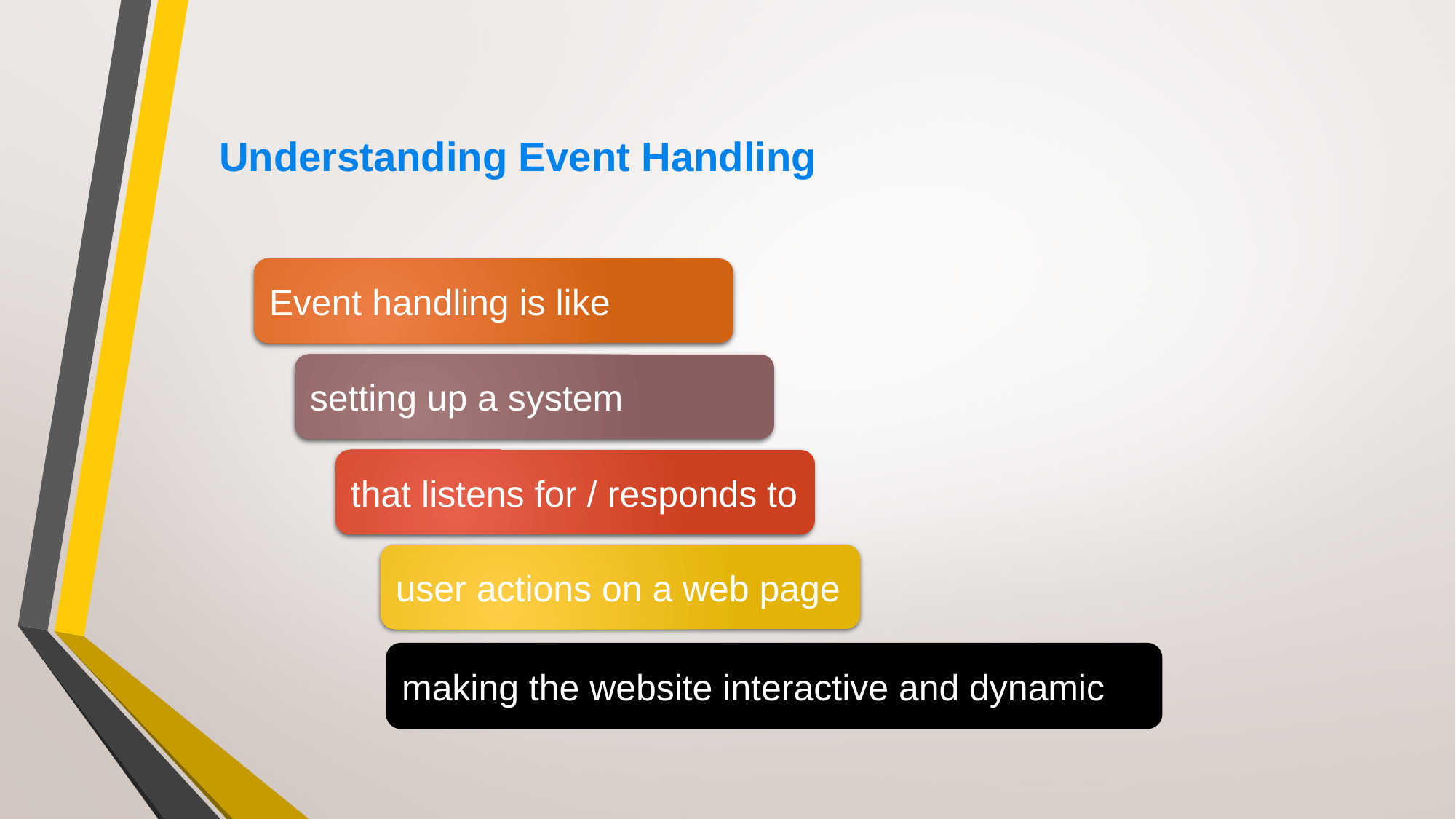

# Understanding Event Handling
Event handling is like
setting up a system
that listens for / responds to
user actions on a web page
making the website interactive and dynamic